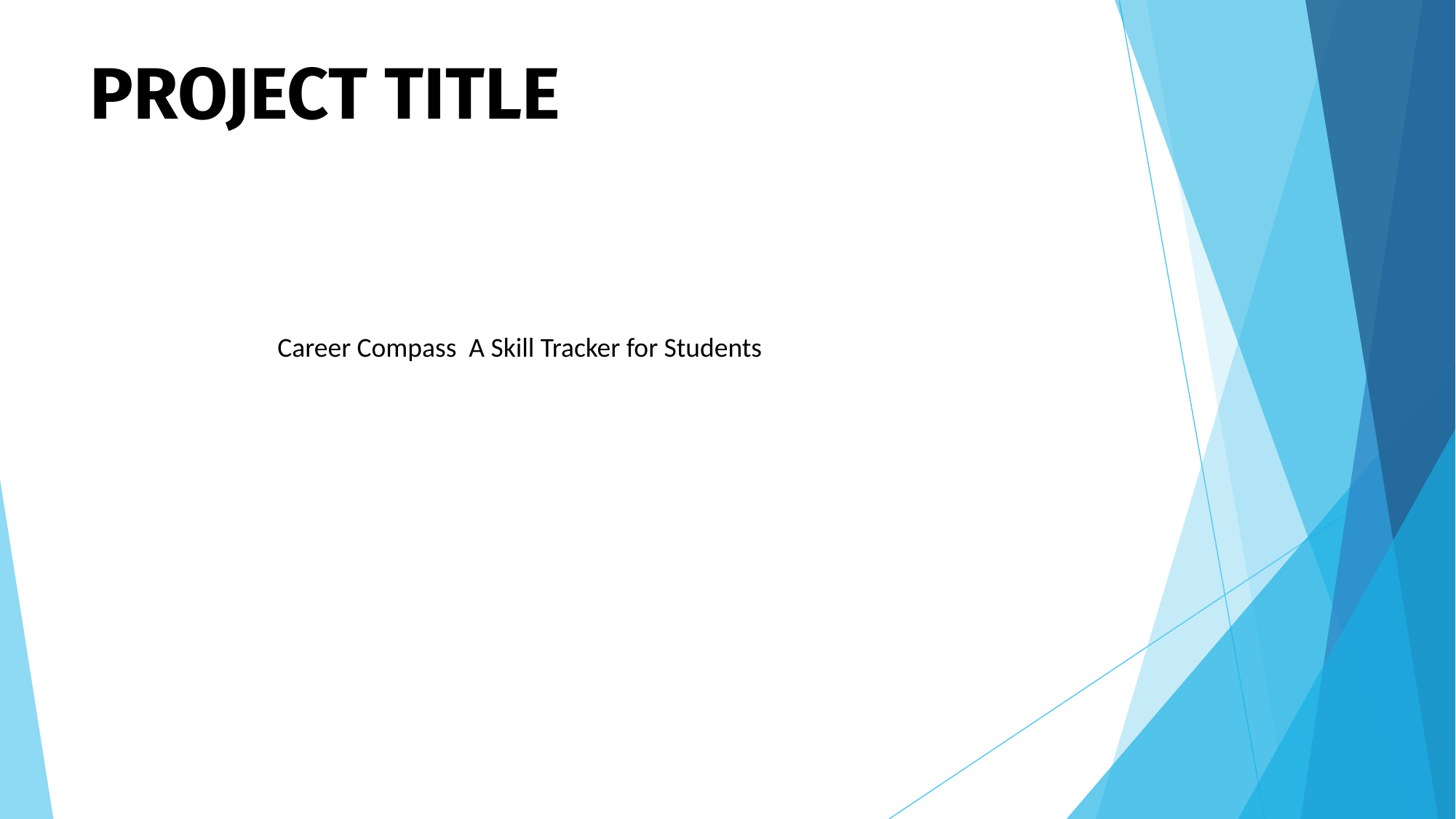

# PROJECT TITLE
Career Compass  A Skill Tracker for Students